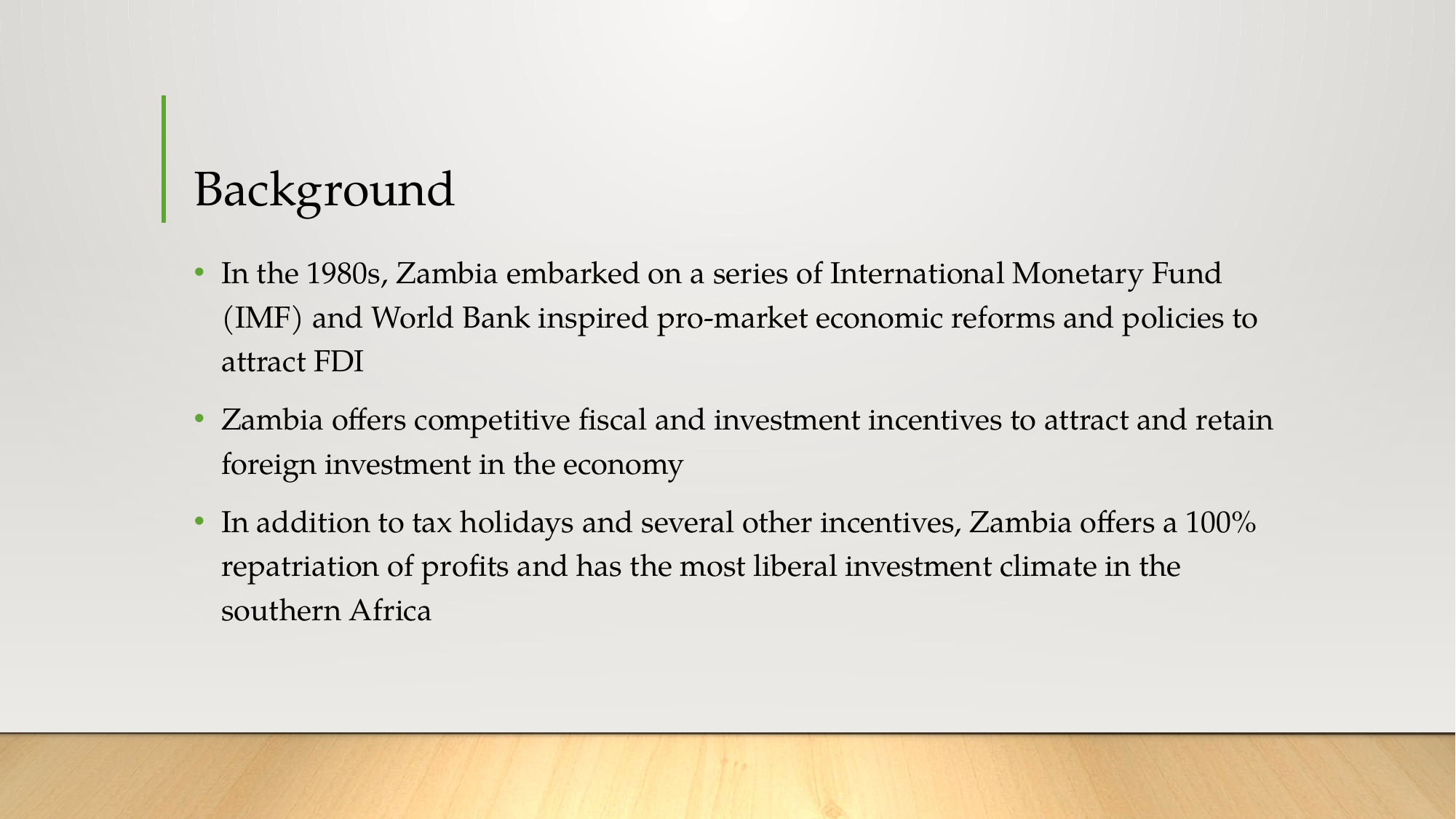

# Background
In the 1980s, Zambia embarked on a series of International Monetary Fund (IMF) and World Bank inspired pro-market economic reforms and policies to attract FDI
Zambia offers competitive fiscal and investment incentives to attract and retain foreign investment in the economy
In addition to tax holidays and several other incentives, Zambia offers a 100% repatriation of profits and has the most liberal investment climate in the southern Africa